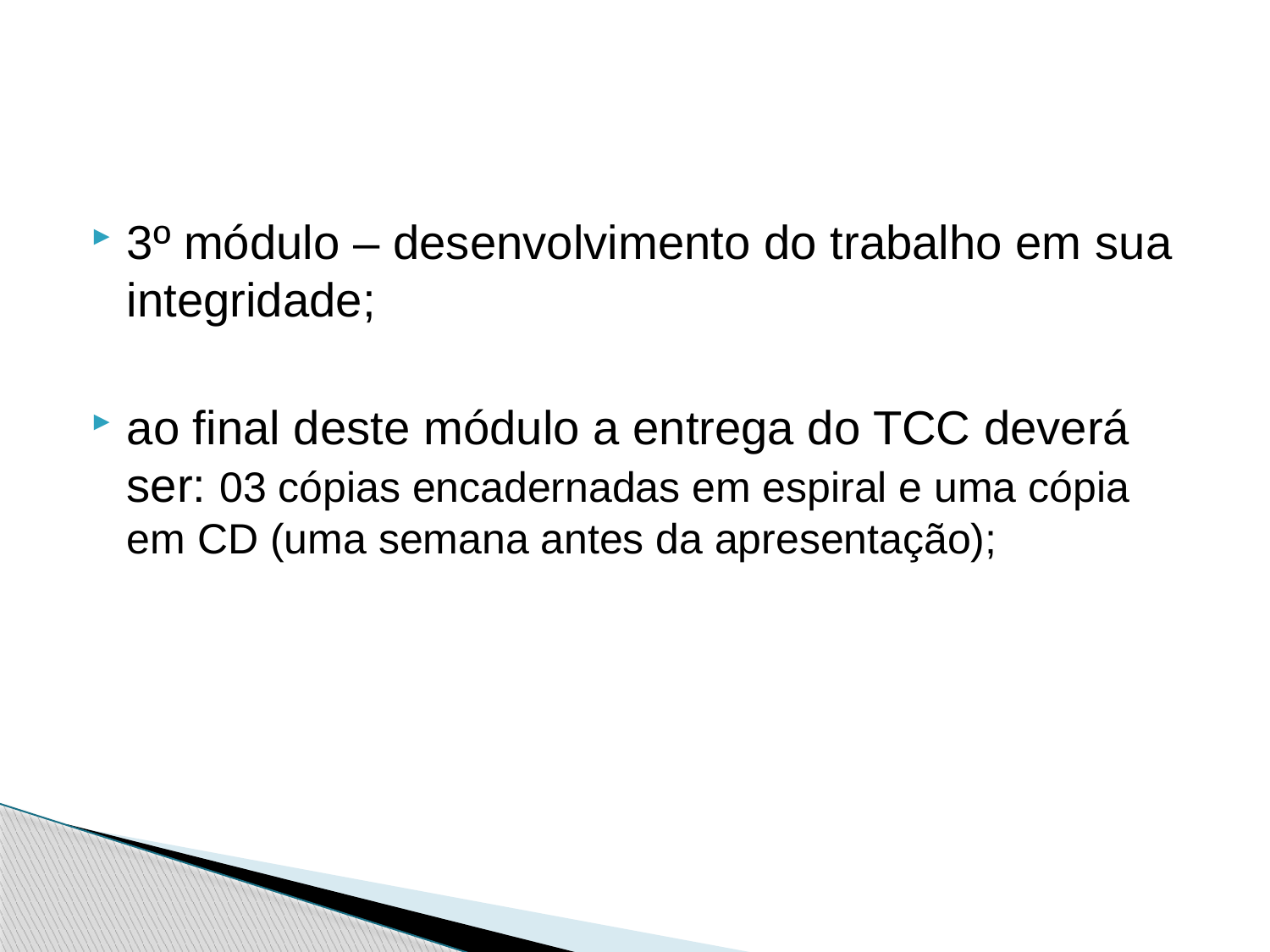

3º módulo – desenvolvimento do trabalho em sua integridade;

ao final deste módulo a entrega do TCC deverá ser: 03 cópias encadernadas em espiral e uma cópia em CD (uma semana antes da apresentação);